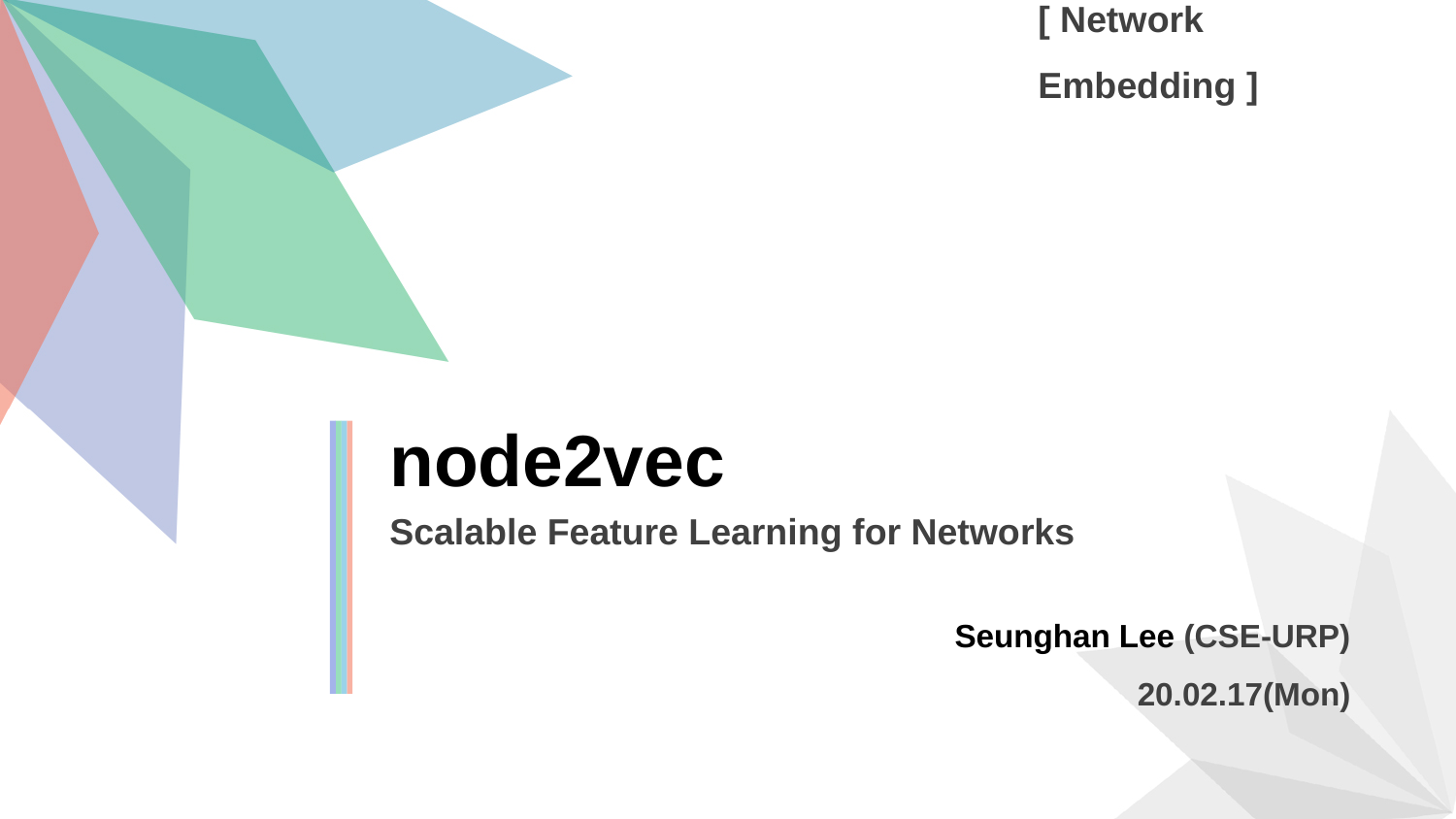

[ Network Embedding ]
node2vec
Scalable Feature Learning for Networks

Seunghan Lee (CSE-URP)
20.02.17(Mon)